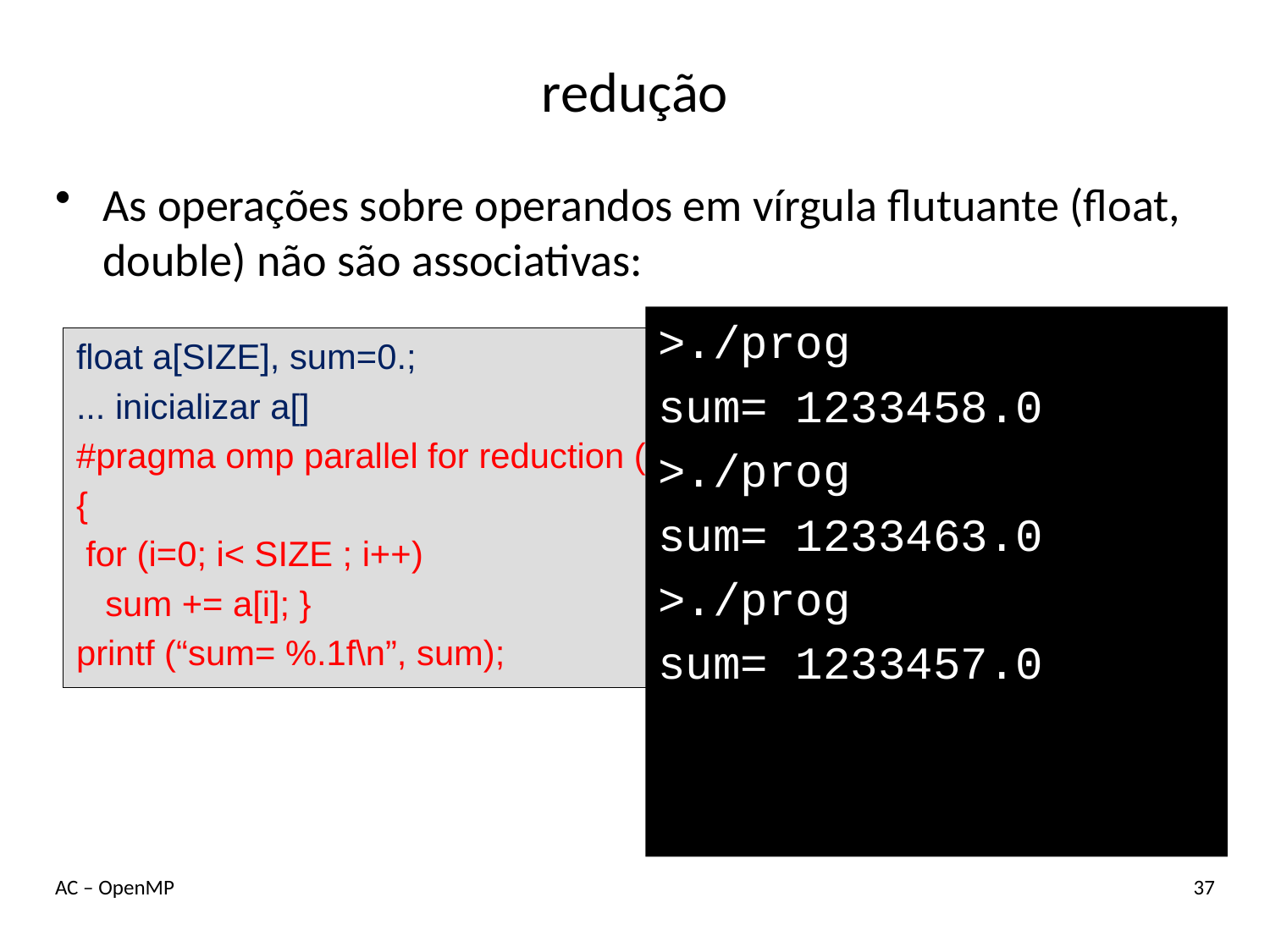

# redução
As operações sobre operandos em vírgula flutuante (float, double) não são associativas:

>./prog
sum= 1233458.0
>./prog
sum= 1233463.0
>./prog
sum= 1233457.0
float a[SIZE], sum=0.;
... inicializar a[]
#pragma omp parallel for reduction (+:sum)
{
 for (i=0; i< SIZE ; i++)
   sum += a[i]; }
printf (“sum= %.1f\n”, sum);
AC – OpenMP
37